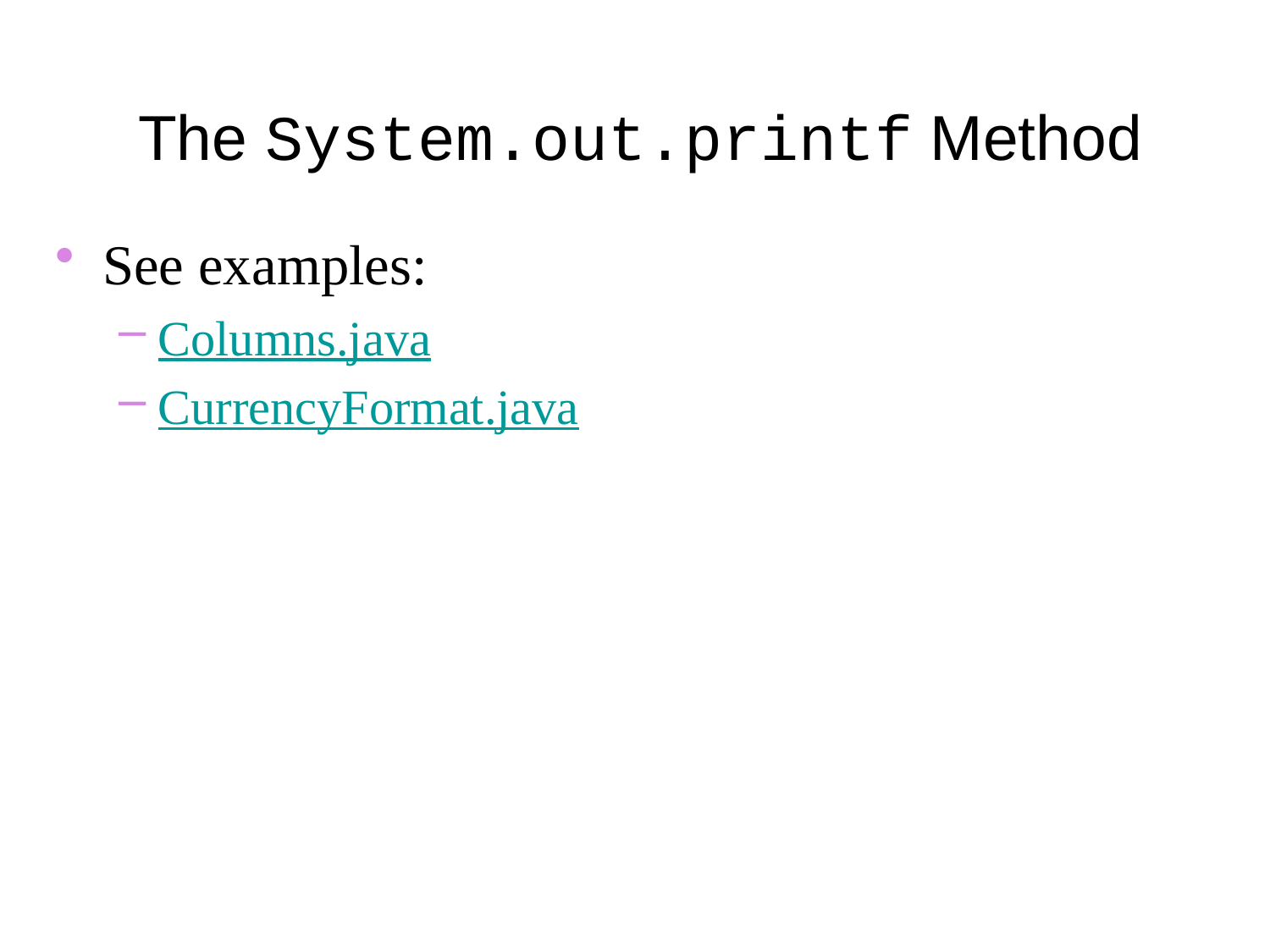

The System.out.printf Method
See examples:
Columns.java
CurrencyFormat.java